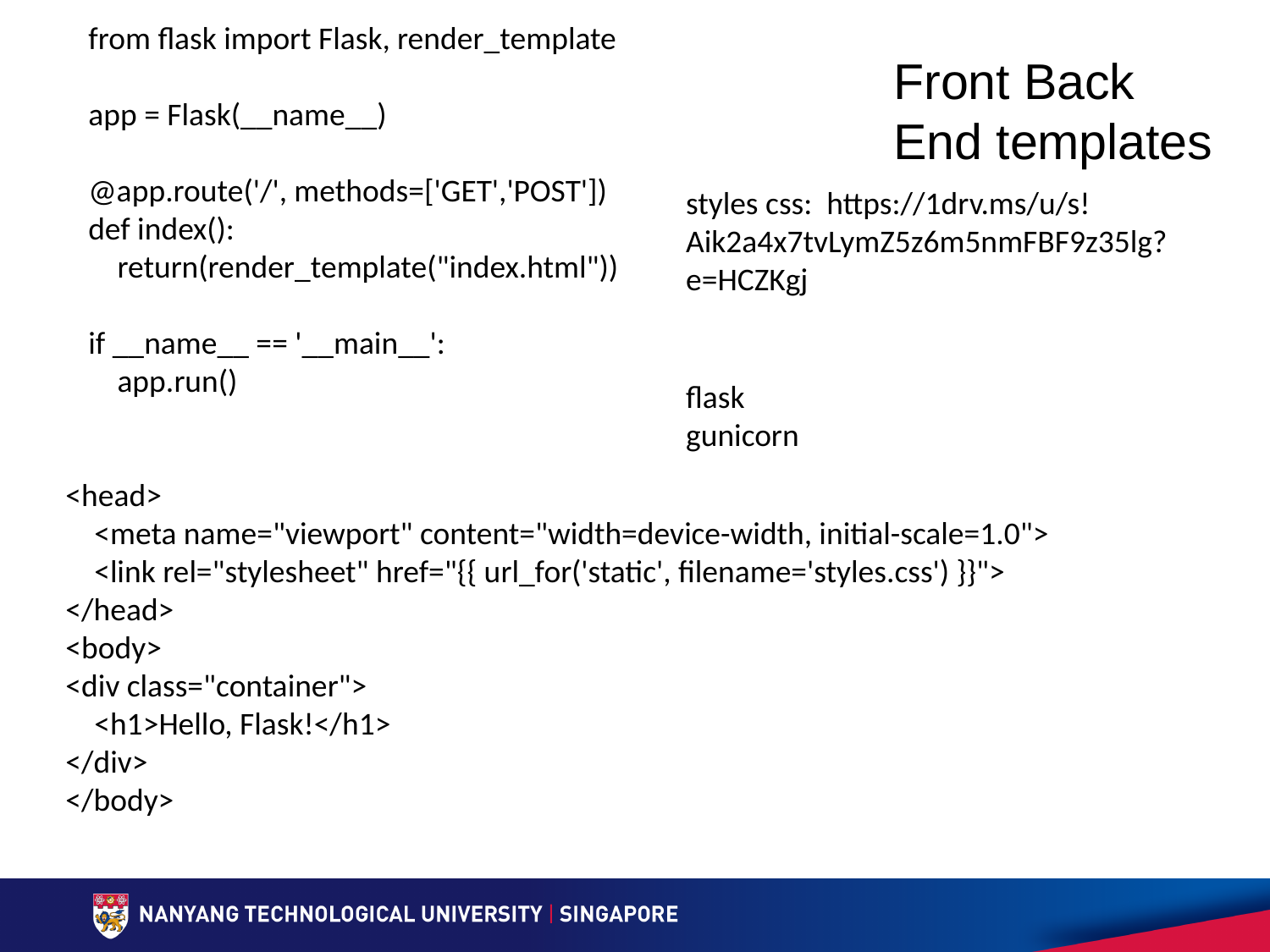

from flask import Flask, render_template

app = Flask(__name__)

@app.route('/', methods=['GET','POST'])
def index():
    return(render_template("index.html"))

if __name__ == '__main__':
    app.run()
# Front Back End templates
styles css:  https://1drv.ms/u/s!Aik2a4x7tvLymZ5z6m5nmFBF9z35lg?e=HCZKgj
flask
gunicorn
<head>
    <meta name="viewport" content="width=device-width, initial-scale=1.0">
    <link rel="stylesheet" href="{{ url_for('static', filename='styles.css') }}">
</head>
<body>
<div class="container">
    <h1>Hello, Flask!</h1>
</div>
</body>